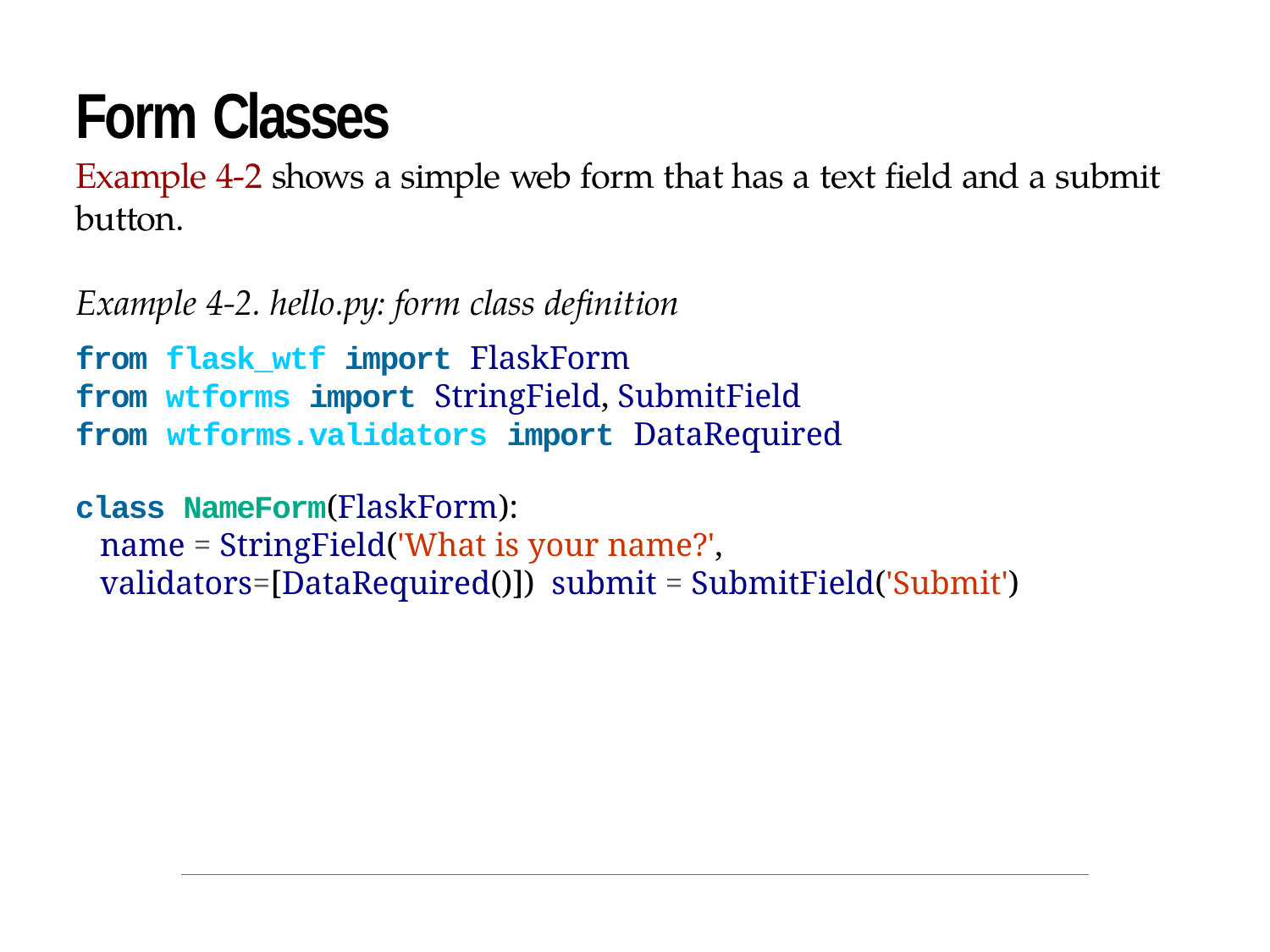

Form Classes
Example 4-2 shows a simple web form that has a text field and a submit button.

Example 4-2. hello.py: form class definition
from flask_wtf import FlaskForm
from wtforms import StringField, SubmitField
from wtforms.validators import DataRequired

class NameForm(FlaskForm):
name = StringField('What is your name?', validators=[DataRequired()])  submit = SubmitField('Submit')